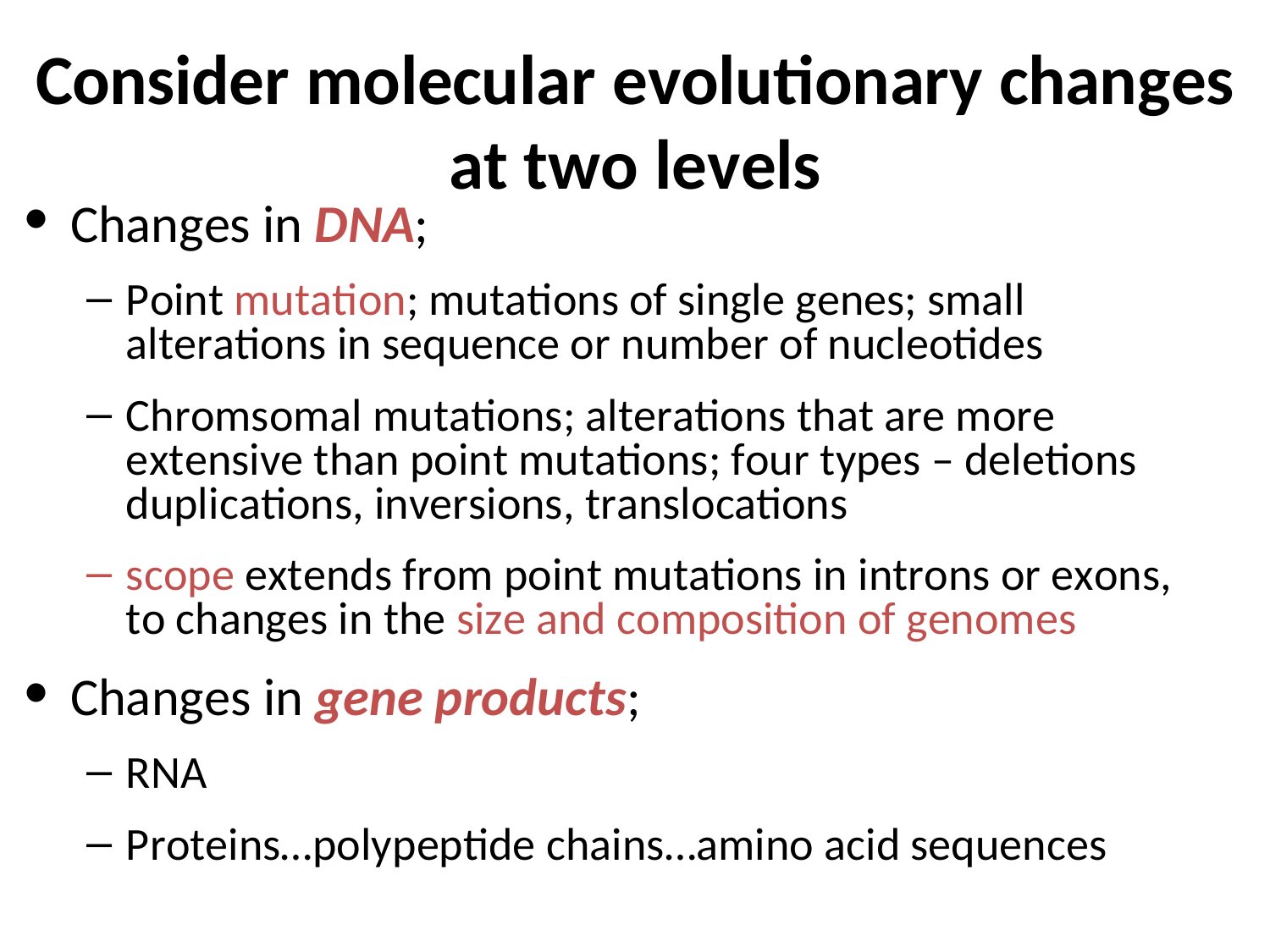

# Consider molecular evolutionary changes
at two levels
Changes in DNA;
Point mutation; mutations of single genes; small alterations in sequence or number of nucleotides
Chromsomal mutations; alterations that are more extensive than point mutations; four types – deletions duplications, inversions, translocations
scope extends from point mutations in introns or exons, to changes in the size and composition of genomes
Changes in gene products;
RNA
Proteins…polypeptide chains…amino acid sequences